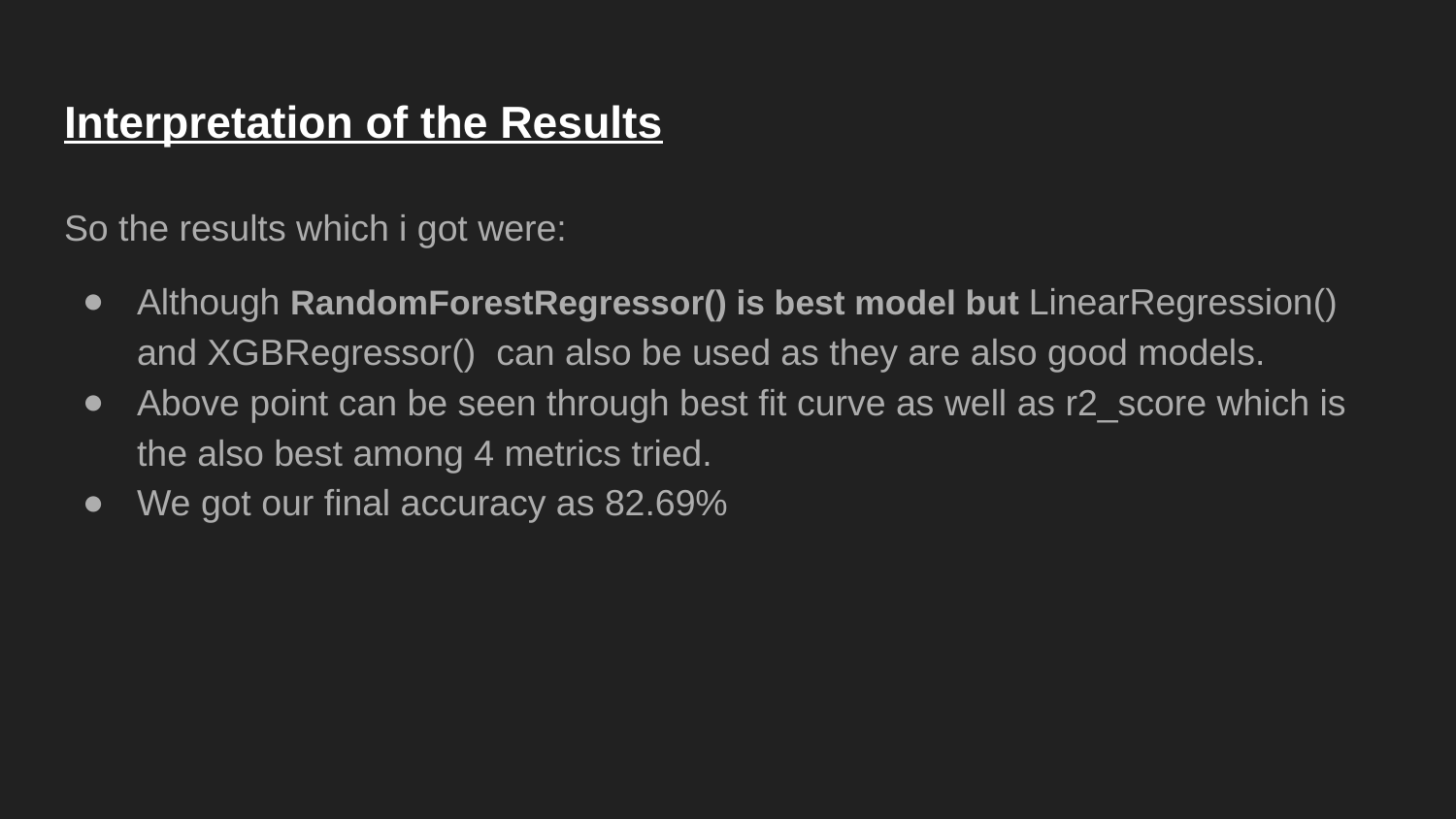

# Interpretation of the Results
So the results which i got were:
Although RandomForestRegressor() is best model but LinearRegression() and XGBRegressor()  can also be used as they are also good models.
Above point can be seen through best fit curve as well as r2_score which is the also best among 4 metrics tried.
We got our final accuracy as 82.69%